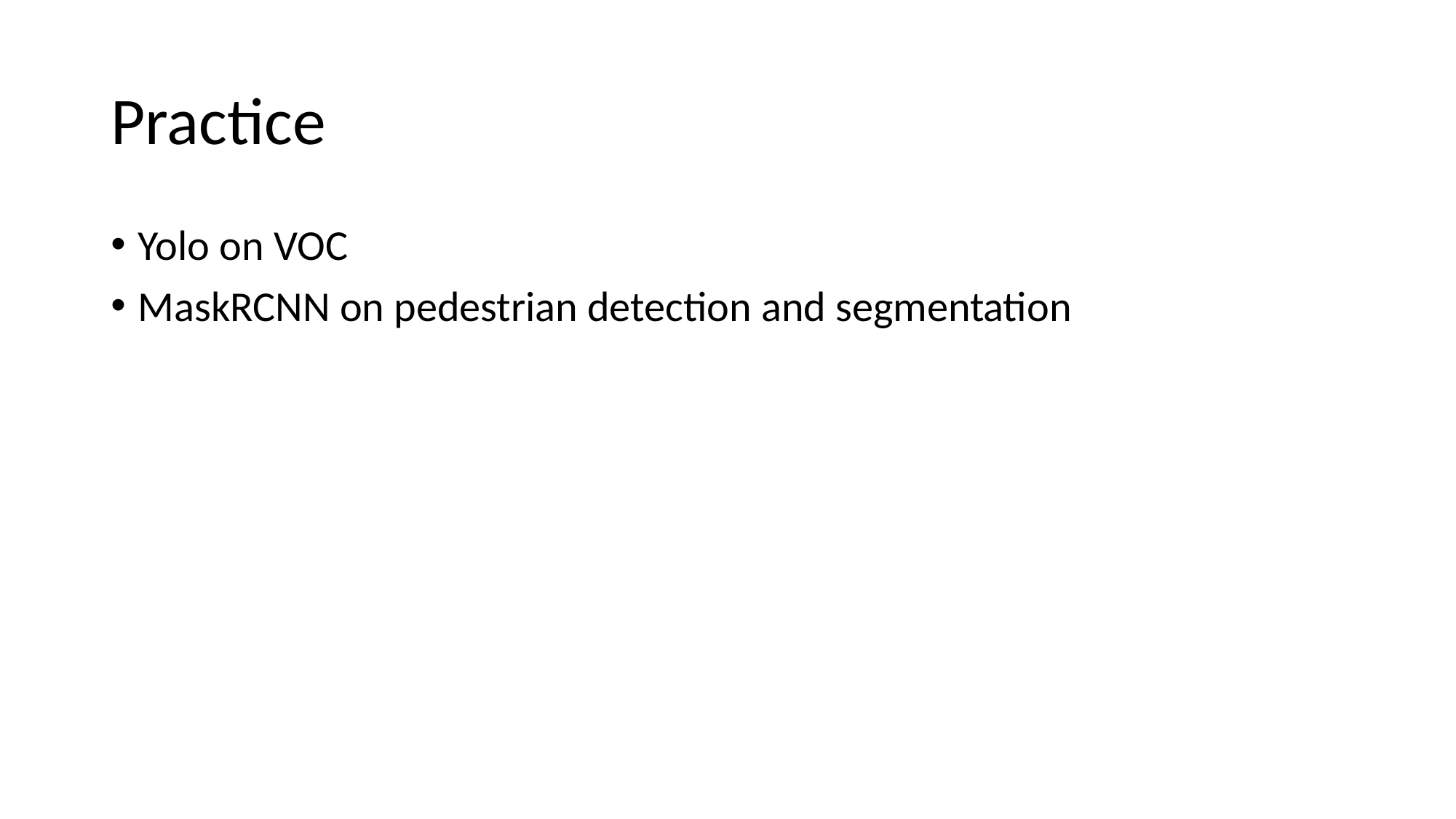

# Practice
Yolo on VOC
MaskRCNN on pedestrian detection and segmentation